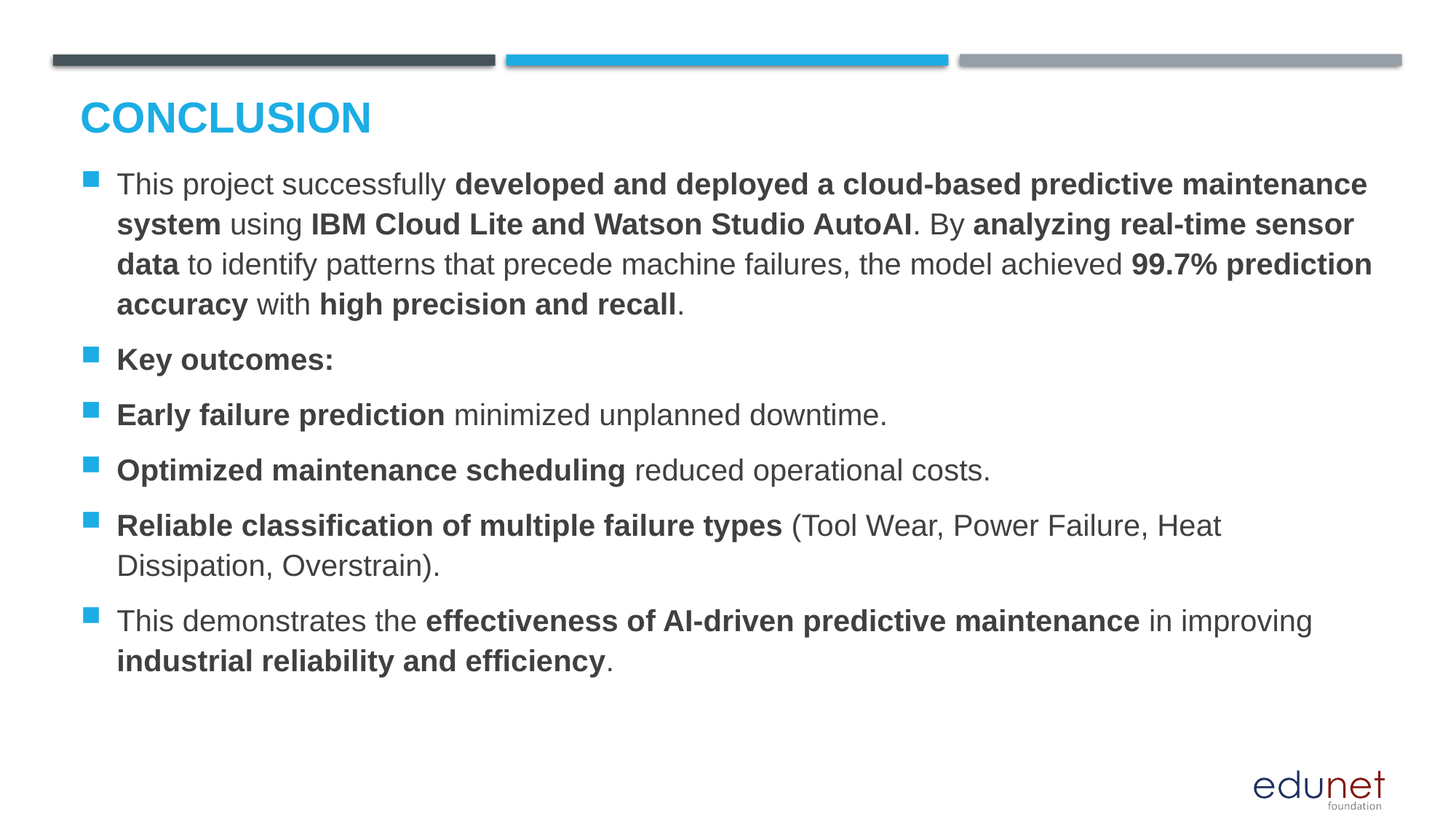

# Conclusion
This project successfully developed and deployed a cloud‑based predictive maintenance system using IBM Cloud Lite and Watson Studio AutoAI. By analyzing real‑time sensor data to identify patterns that precede machine failures, the model achieved 99.7% prediction accuracy with high precision and recall.
Key outcomes:
Early failure prediction minimized unplanned downtime.
Optimized maintenance scheduling reduced operational costs.
Reliable classification of multiple failure types (Tool Wear, Power Failure, Heat Dissipation, Overstrain).
This demonstrates the effectiveness of AI‑driven predictive maintenance in improving industrial reliability and efficiency.